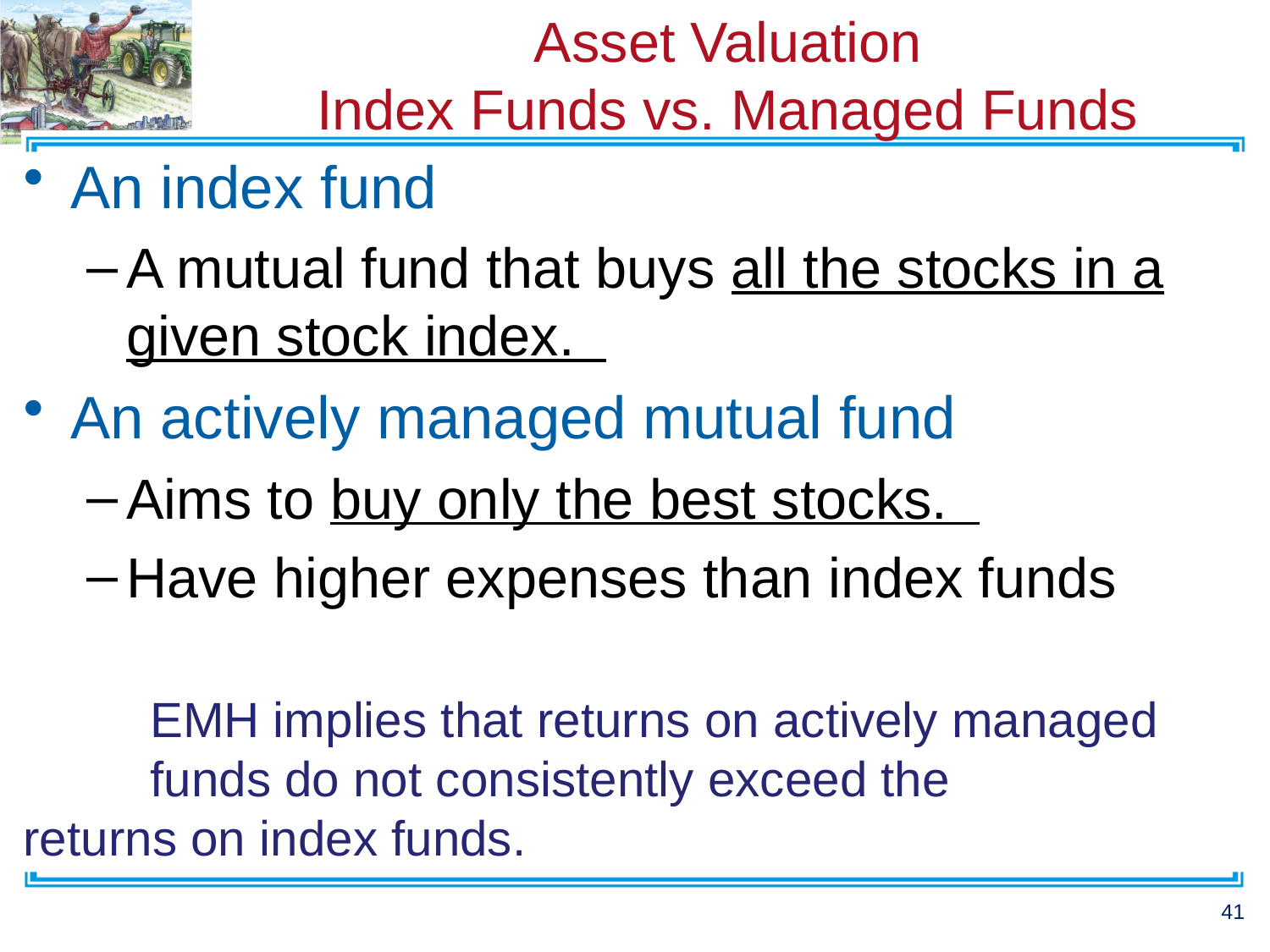

# Asset Valuation Index Funds vs. Managed Funds
An index fund
A mutual fund that buys all the stocks in a given stock index.
An actively managed mutual fund
Aims to buy only the best stocks.
Have higher expenses than index funds

	EMH implies that returns on actively managed 	funds do not consistently exceed the 	returns on index funds.
41